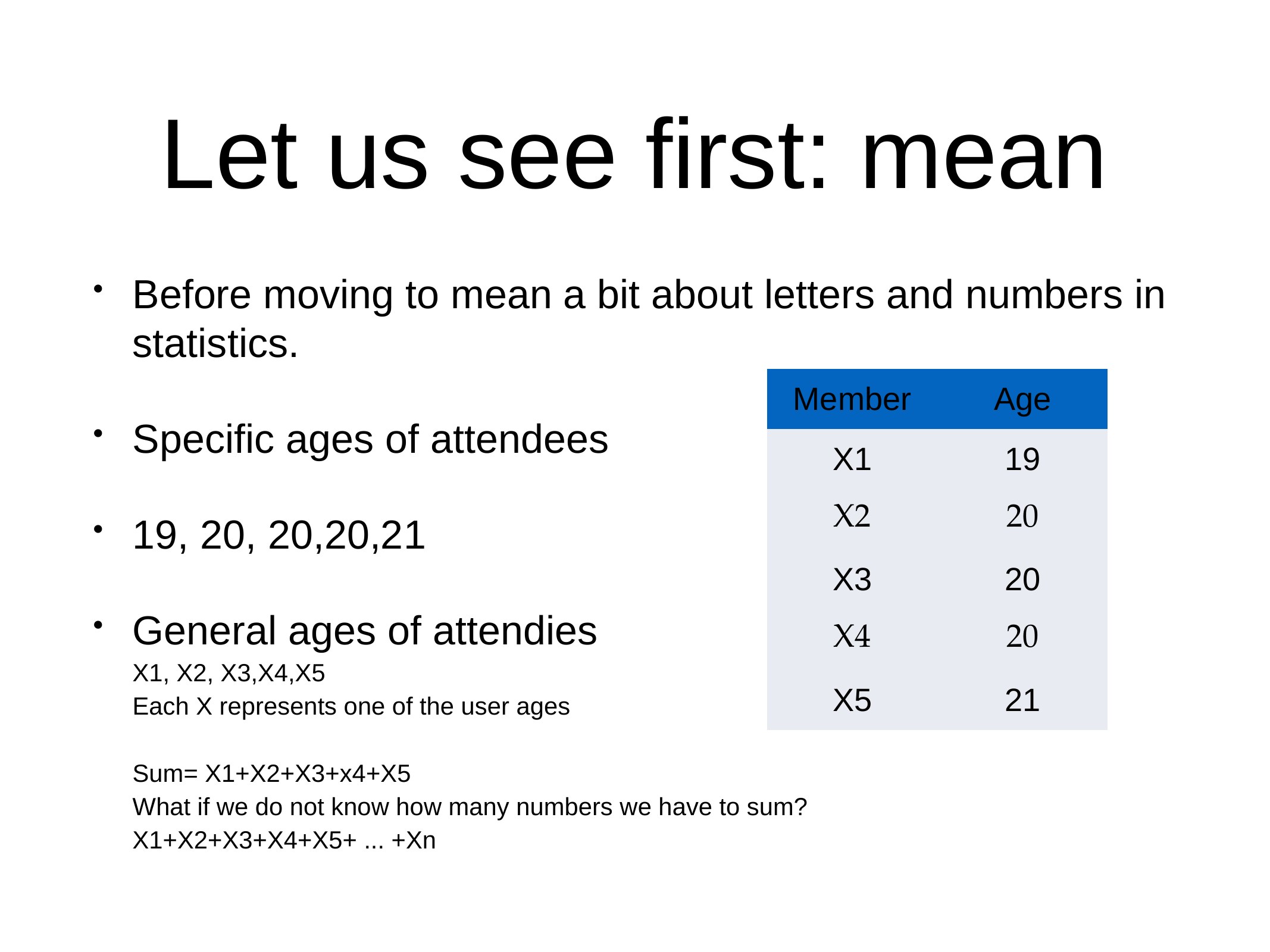

# Let us see first: mean
Before moving to mean a bit about letters and numbers in statistics.
Specific ages of attendees
19, 20, 20,20,21
General ages of attendies
X1, X2, X3,X4,X5
Each X represents one of the user ages

Sum= X1+X2+X3+x4+X5
What if we do not know how many numbers we have to sum?
X1+X2+X3+X4+X5+ ... +Xn
| Member | Age |
| --- | --- |
| X1 | 19 |
| X2 | 20 |
| X3 | 20 |
| X4 | 20 |
| X5 | 21 |